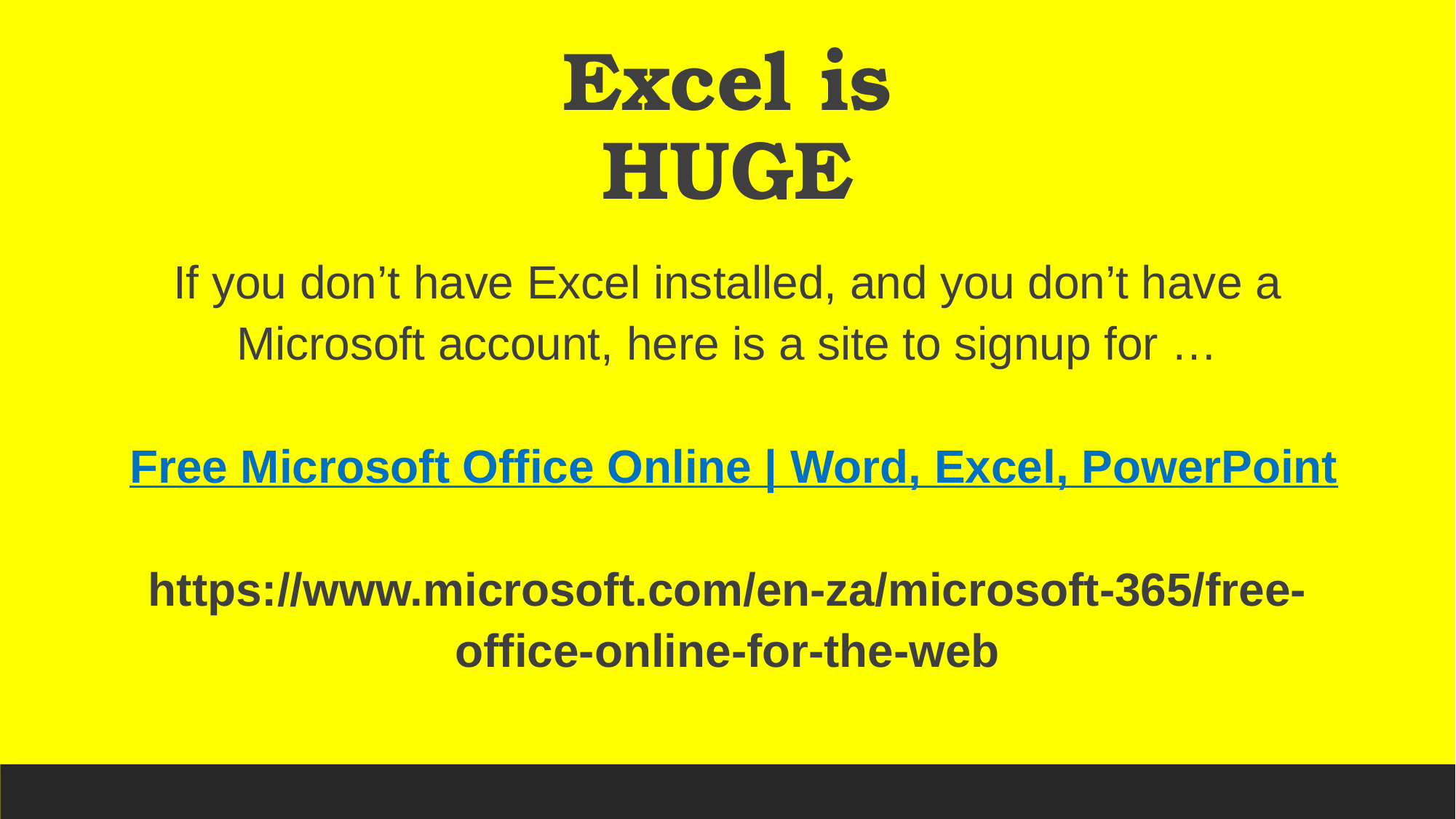

Excel is
HUGE
If you don’t have Excel installed, and you don’t have a Microsoft account, here is a site to signup for …

 Free Microsoft Office Online | Word, Excel, PowerPoint
https://www.microsoft.com/en-za/microsoft-365/free-office-online-for-the-web